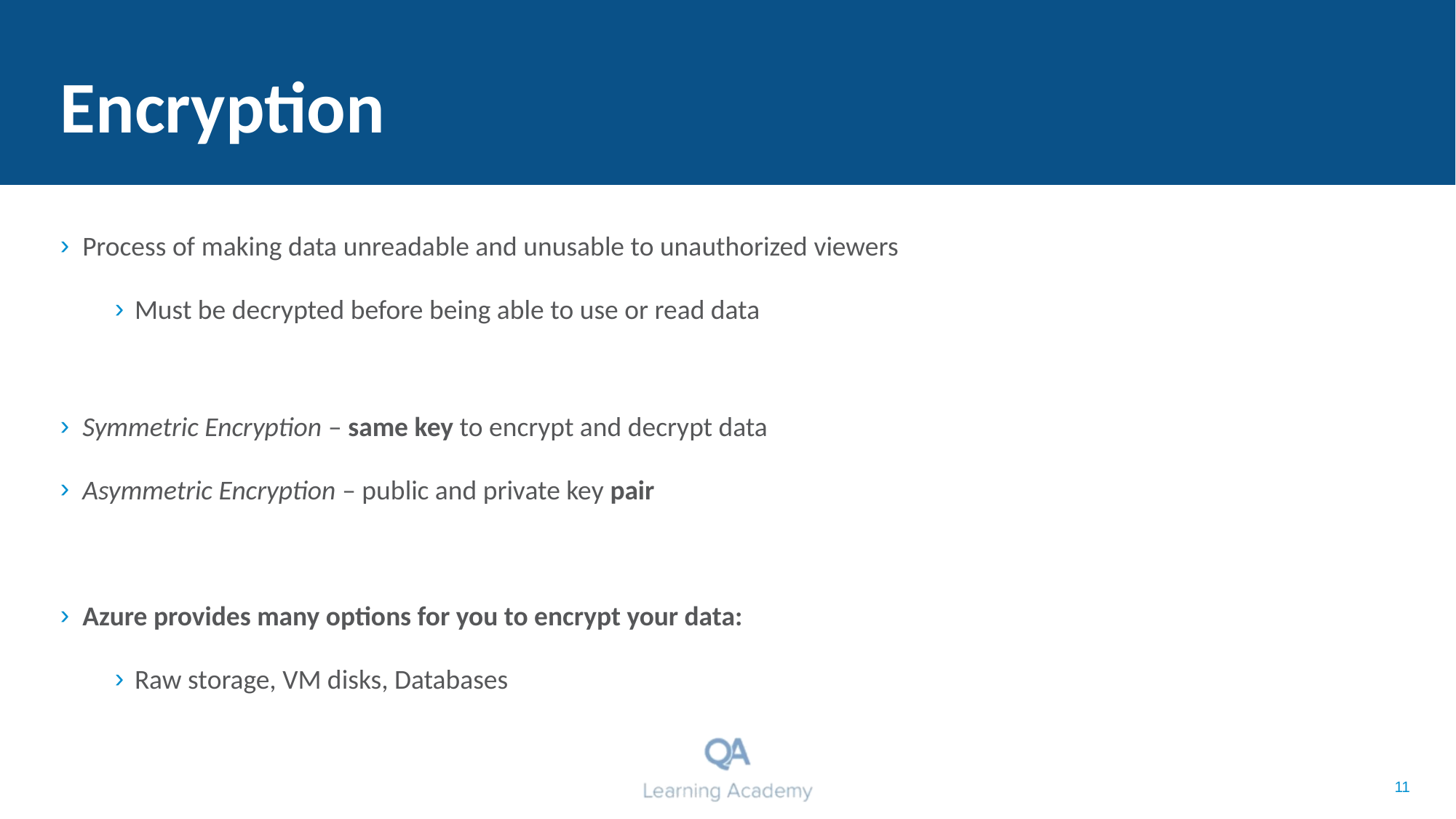

# Encryption
Process of making data unreadable and unusable to unauthorized viewers
Must be decrypted before being able to use or read data

Symmetric Encryption – same key to encrypt and decrypt data
Asymmetric Encryption – public and private key pair

Azure provides many options for you to encrypt your data:
Raw storage, VM disks, Databases